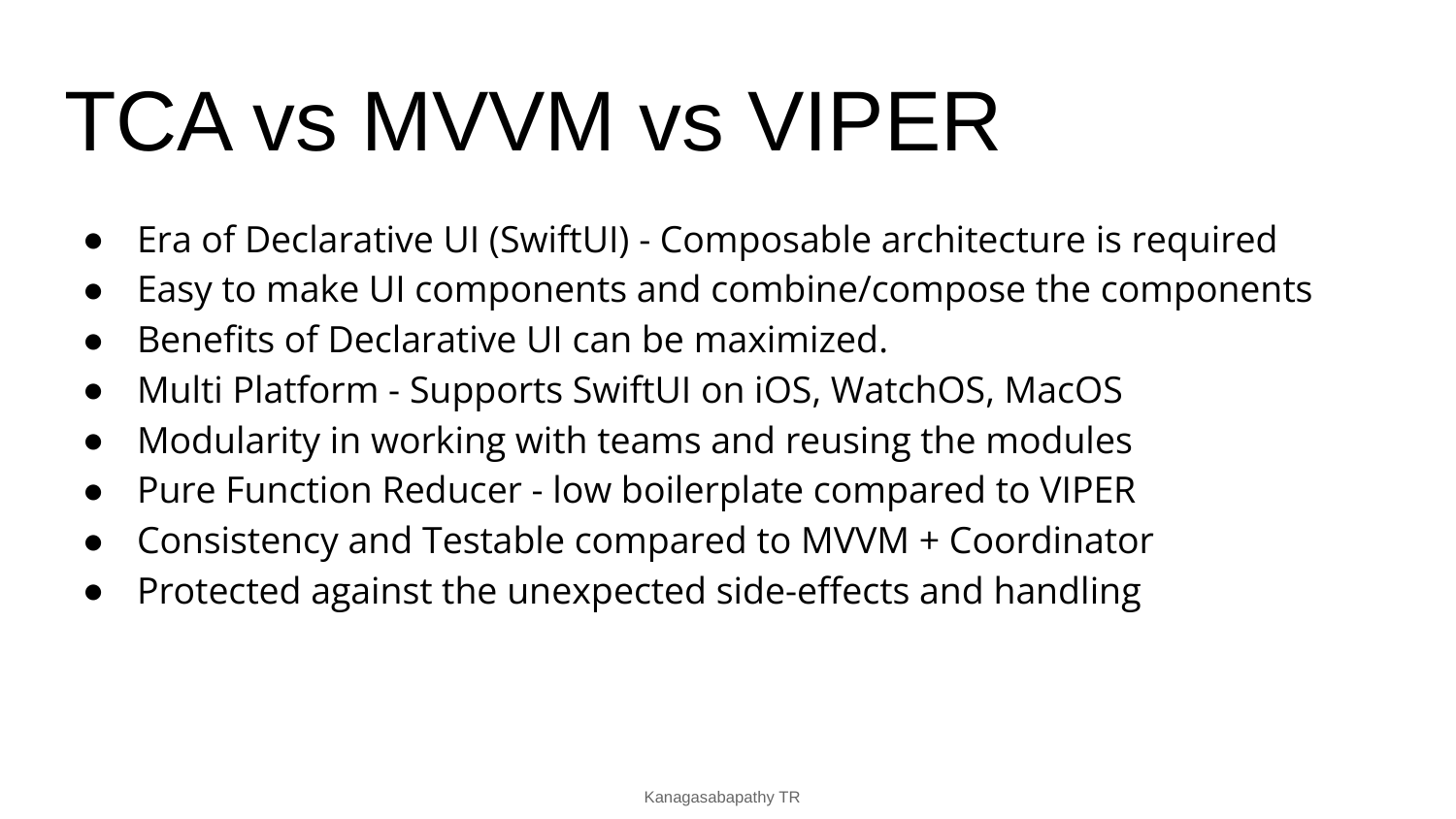

# TCA vs MVVM vs VIPER
Era of Declarative UI (SwiftUI) - Composable architecture is required
Easy to make UI components and combine/compose the components
Benefits of Declarative UI can be maximized.
Multi Platform - Supports SwiftUI on iOS, WatchOS, MacOS
Modularity in working with teams and reusing the modules
Pure Function Reducer - low boilerplate compared to VIPER
Consistency and Testable compared to MVVM + Coordinator
Protected against the unexpected side-effects and handling